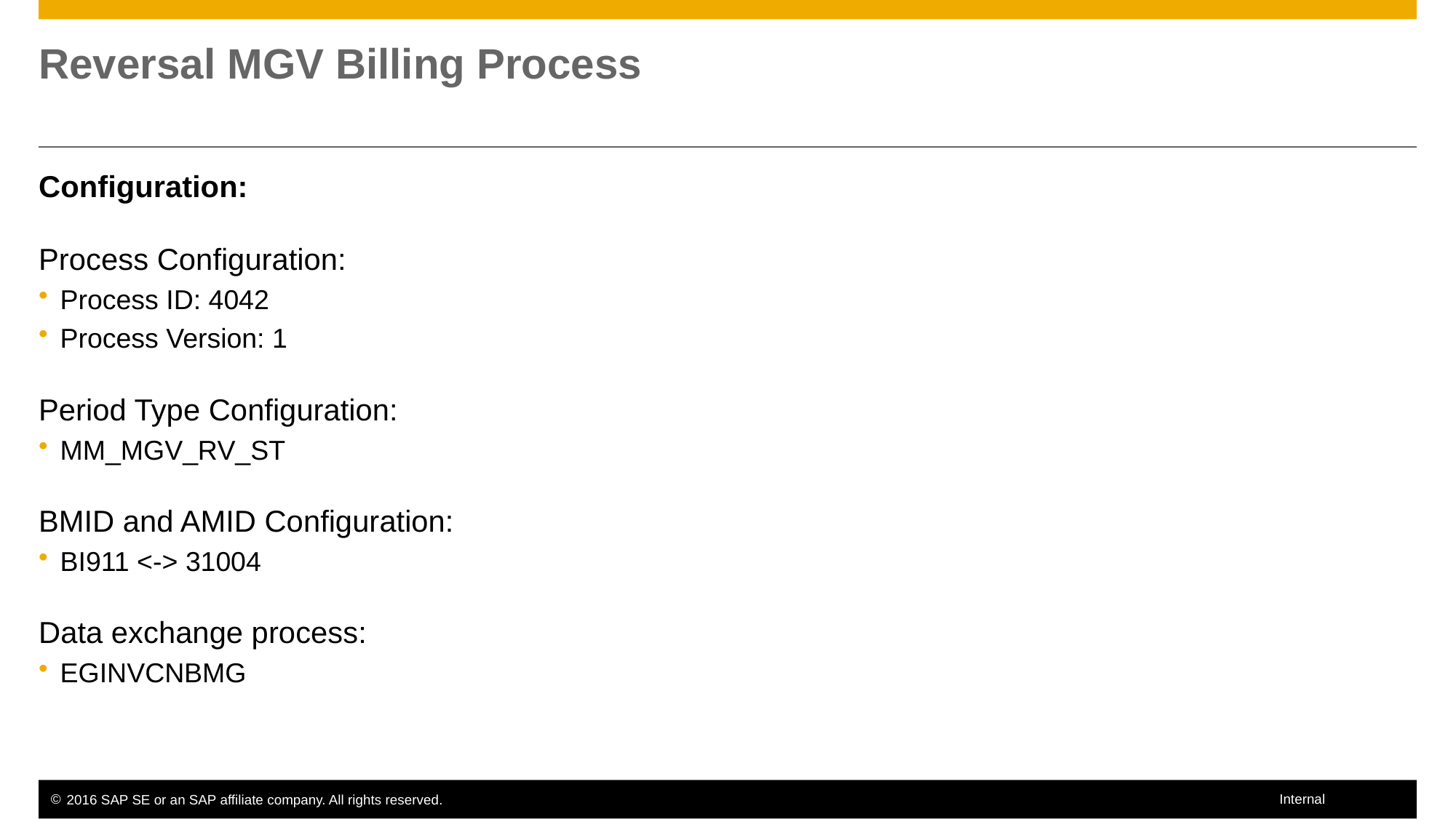

# Reversal MGV Billing Process
Configuration:
Process Configuration:
Process ID: 4042
Process Version: 1
Period Type Configuration:
MM_MGV_RV_ST
BMID and AMID Configuration:
BI911 <-> 31004
Data exchange process:
EGINVCNBMG